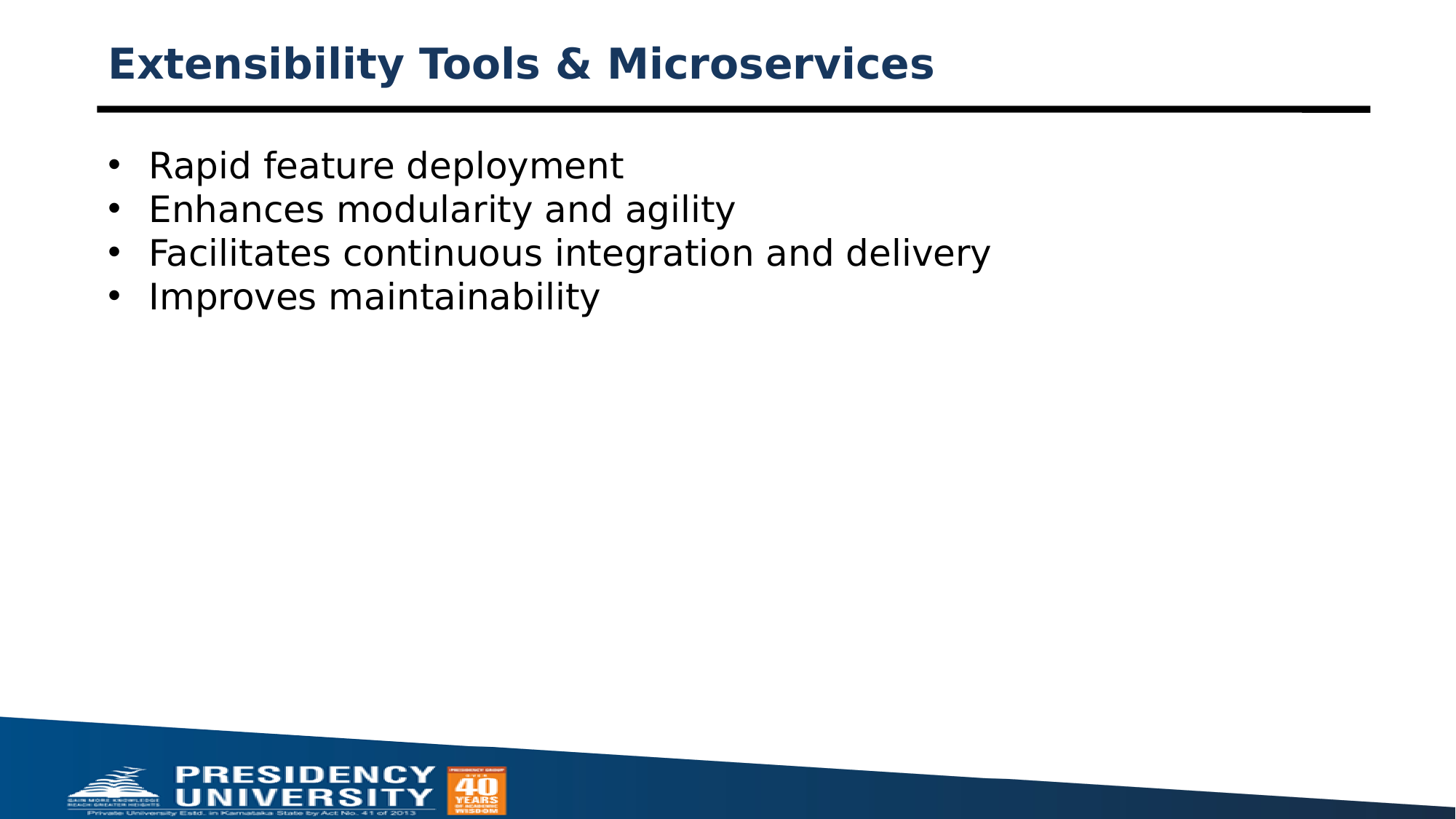

# Extensibility Tools & Microservices
Rapid feature deployment
Enhances modularity and agility
Facilitates continuous integration and delivery
Improves maintainability